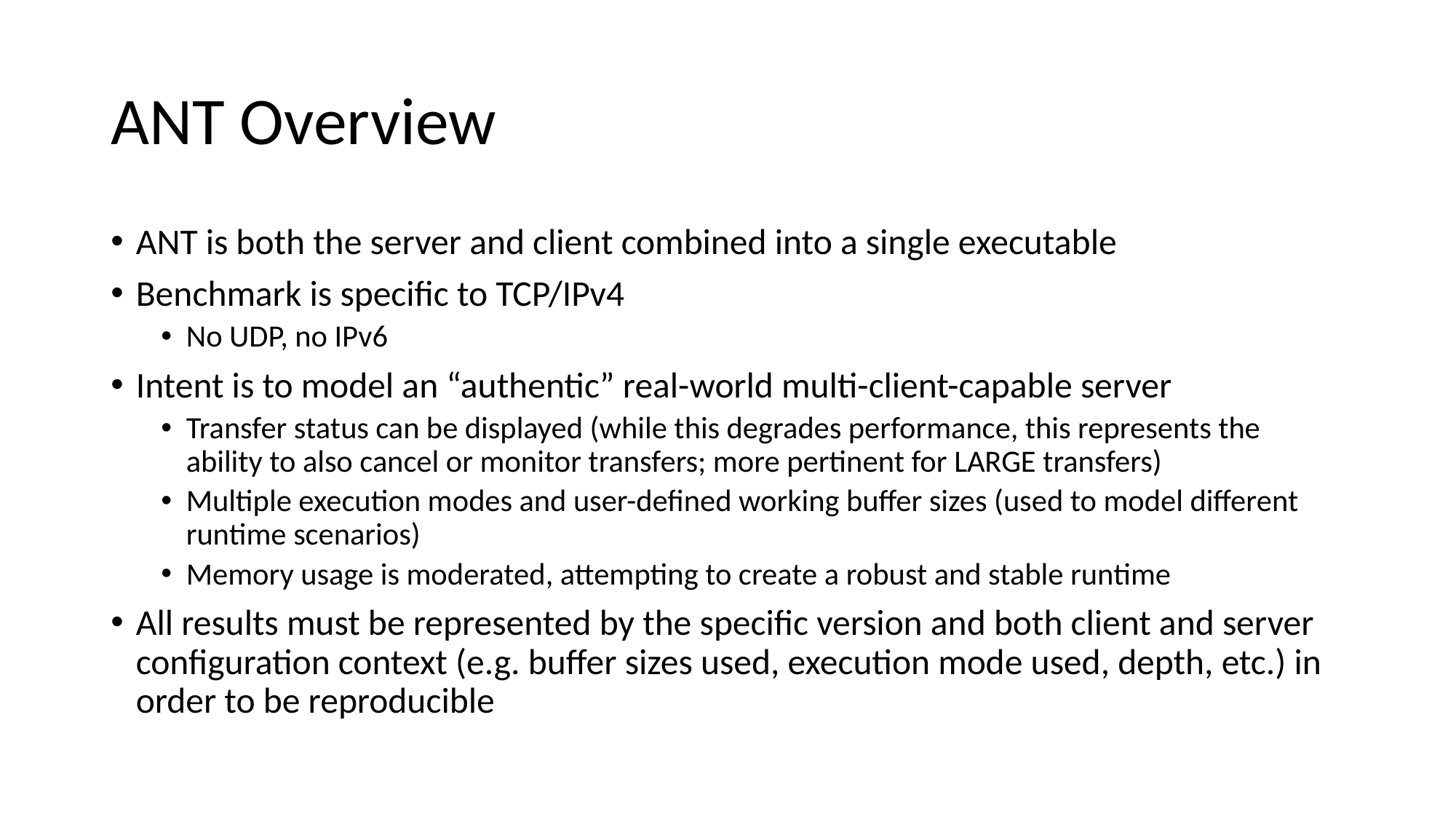

# ANT Overview
ANT is both the server and client combined into a single executable
Benchmark is specific to TCP/IPv4
No UDP, no IPv6
Intent is to model an “authentic” real-world multi-client-capable server
Transfer status can be displayed (while this degrades performance, this represents the ability to also cancel or monitor transfers; more pertinent for LARGE transfers)
Multiple execution modes and user-defined working buffer sizes (used to model different runtime scenarios)
Memory usage is moderated, attempting to create a robust and stable runtime
All results must be represented by the specific version and both client and server configuration context (e.g. buffer sizes used, execution mode used, depth, etc.) in order to be reproducible